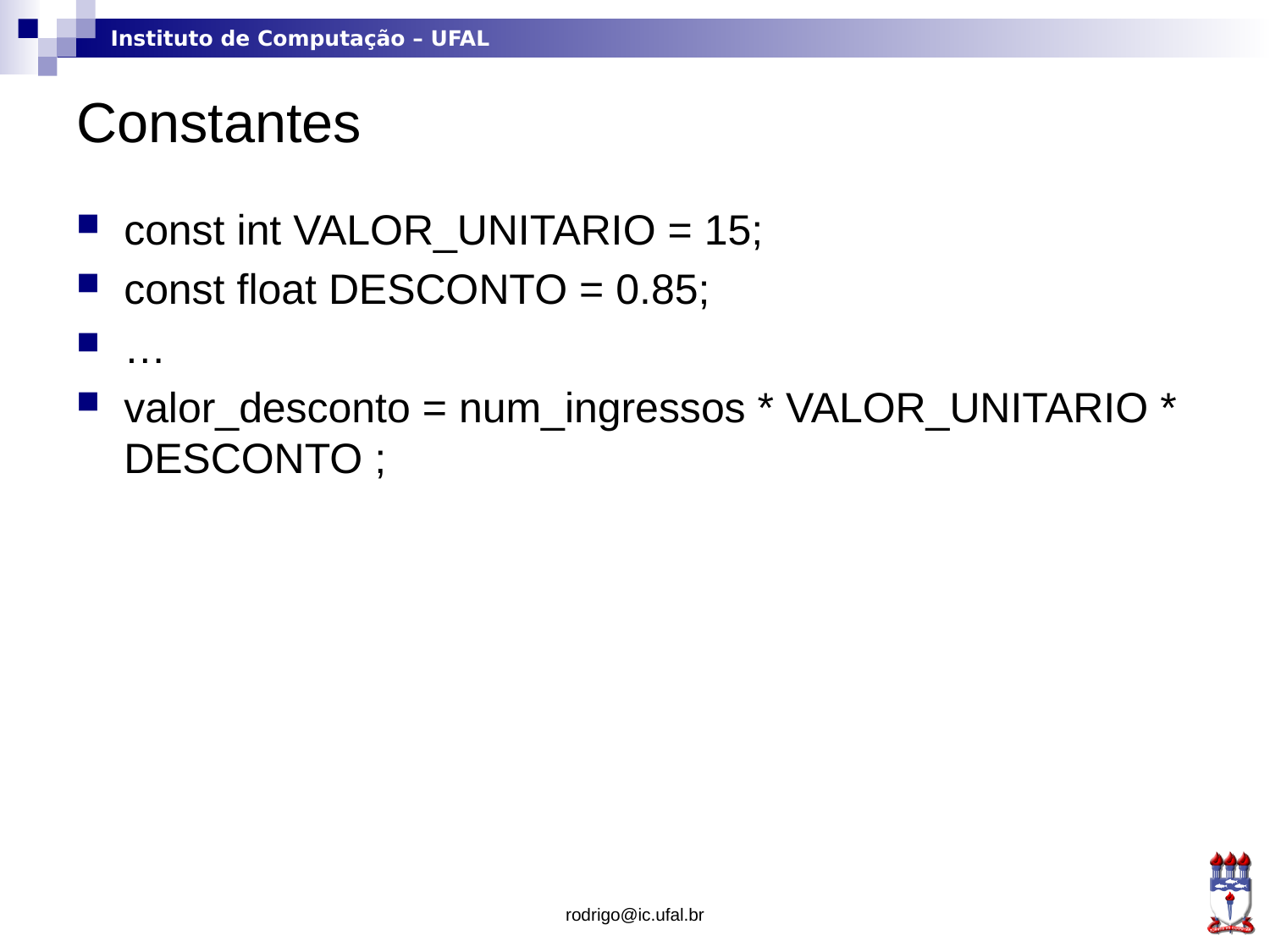

# Constantes
const int VALOR_UNITARIO = 15;
const float DESCONTO = 0.85;
…
valor_desconto = num_ingressos * VALOR_UNITARIO * DESCONTO ;

rodrigo@ic.ufal.br